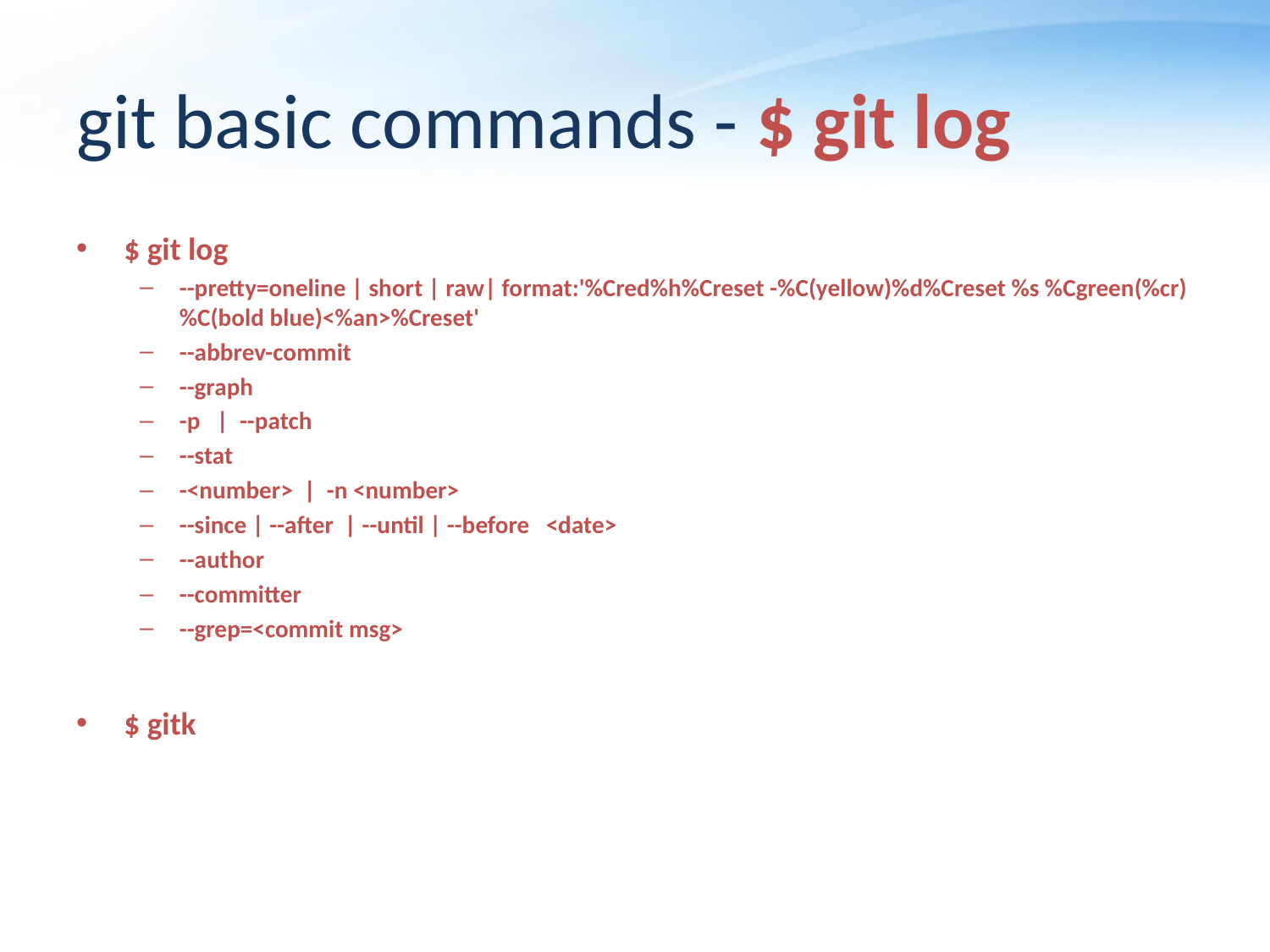

# git basic commands - $ git log
$ git log
--pretty=oneline | short | raw| format:'%Cred%h%Creset -%C(yellow)%d%Creset %s %Cgreen(%cr) %C(bold blue)<%an>%Creset'
--abbrev-commit
--graph
-p   |  --patch
--stat
-<number>  |  -n <number>
--since | --after  | --until | --before   <date>
--author
--committer
--grep=<commit msg>

$ gitk